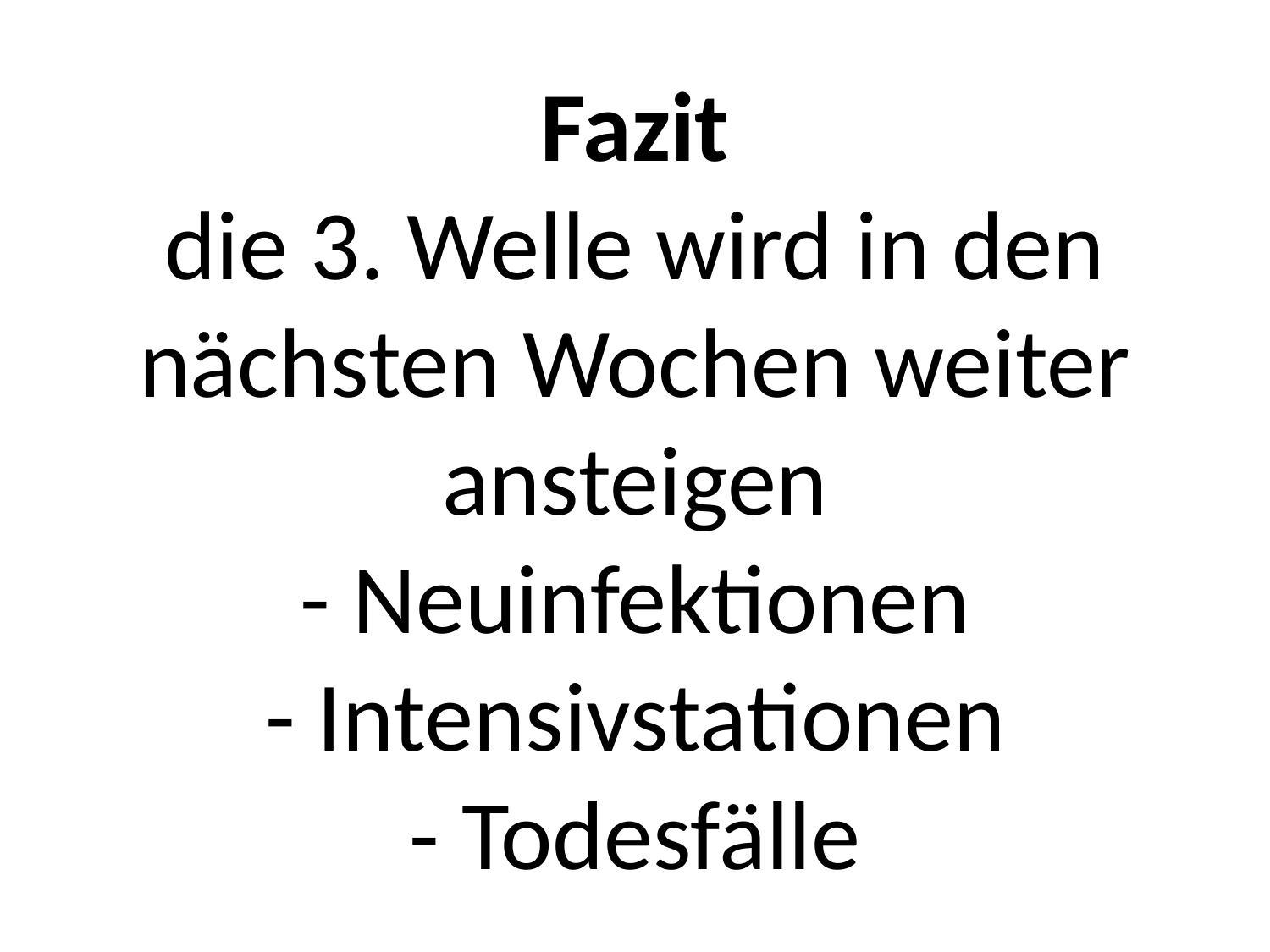

# Fazit die 3. Welle wird in den nächsten Wochen weiter ansteigen - Neuinfektionen - Intensivstationen - Todesfälle